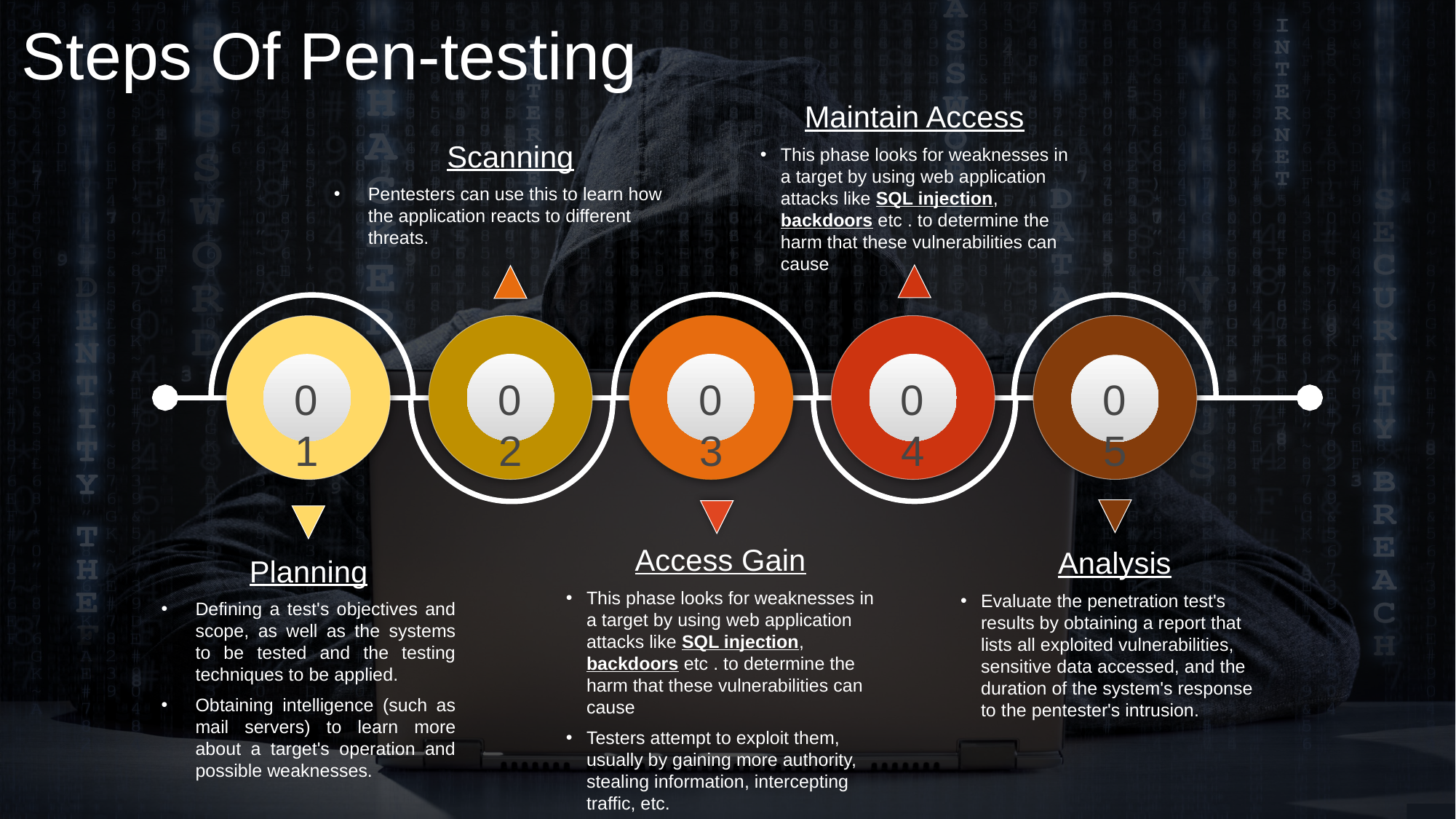

Steps Of Pen-testing
Maintain Access

This phase looks for weaknesses in a target by using web application attacks like SQL injection, backdoors etc . to determine the harm that these vulnerabilities can cause
Scanning

Pentesters can use this to learn how the application reacts to different threats.

02

03

04

01

05

Access Gain

This phase looks for weaknesses in a target by using web application attacks like SQL injection, backdoors etc . to determine the harm that these vulnerabilities can cause

Testers attempt to exploit them, usually by gaining more authority, stealing information, intercepting traffic, etc.
Analysis

Evaluate the penetration test's results by obtaining a report that lists all exploited vulnerabilities, sensitive data accessed, and the duration of the system's response to the pentester's intrusion.
Planning

Defining a test's objectives and scope, as well as the systems to be tested and the testing techniques to be applied.

Obtaining intelligence (such as mail servers) to learn more about a target's operation and possible weaknesses.